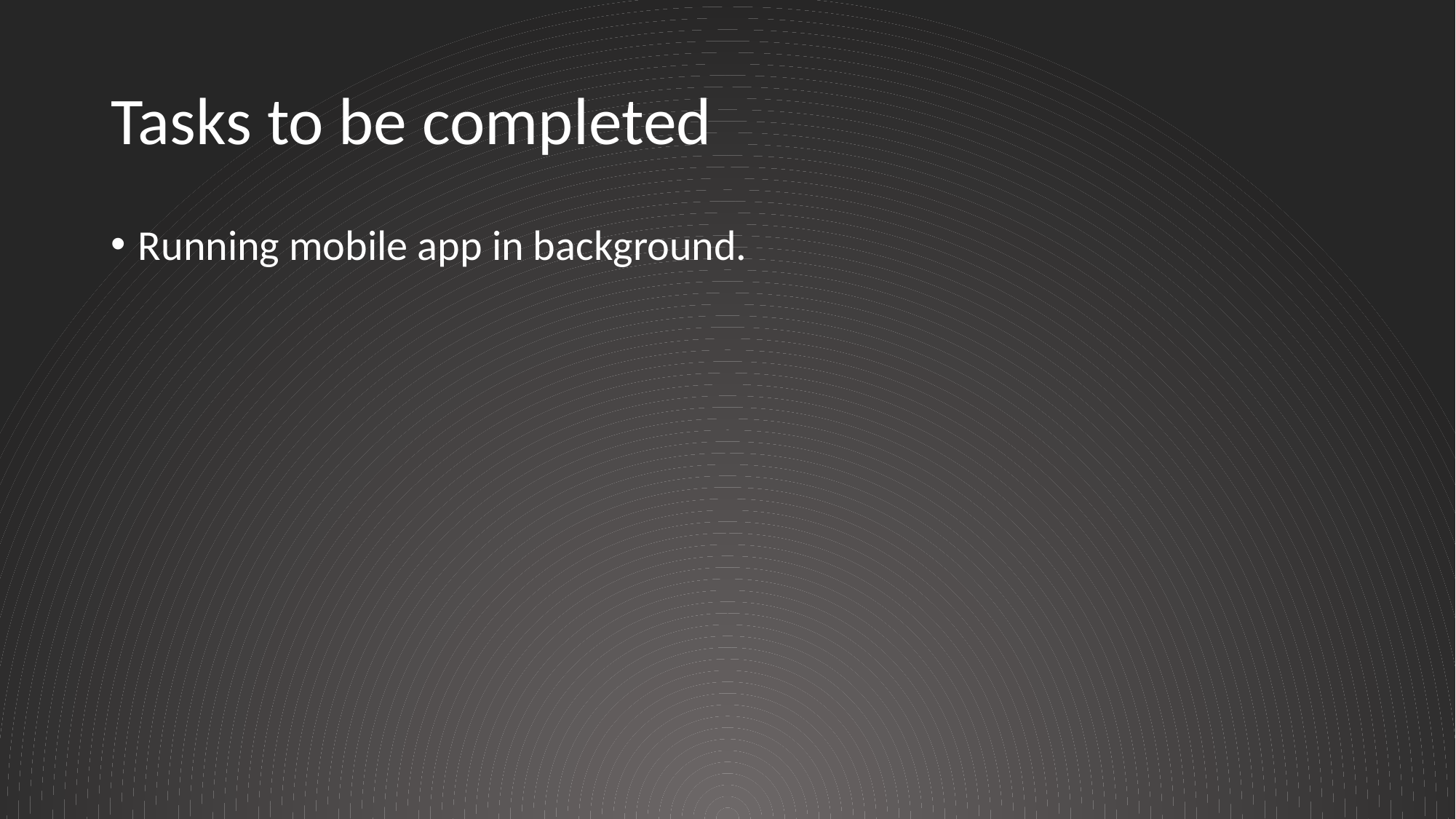

# Tasks to be completed
Running mobile app in background.